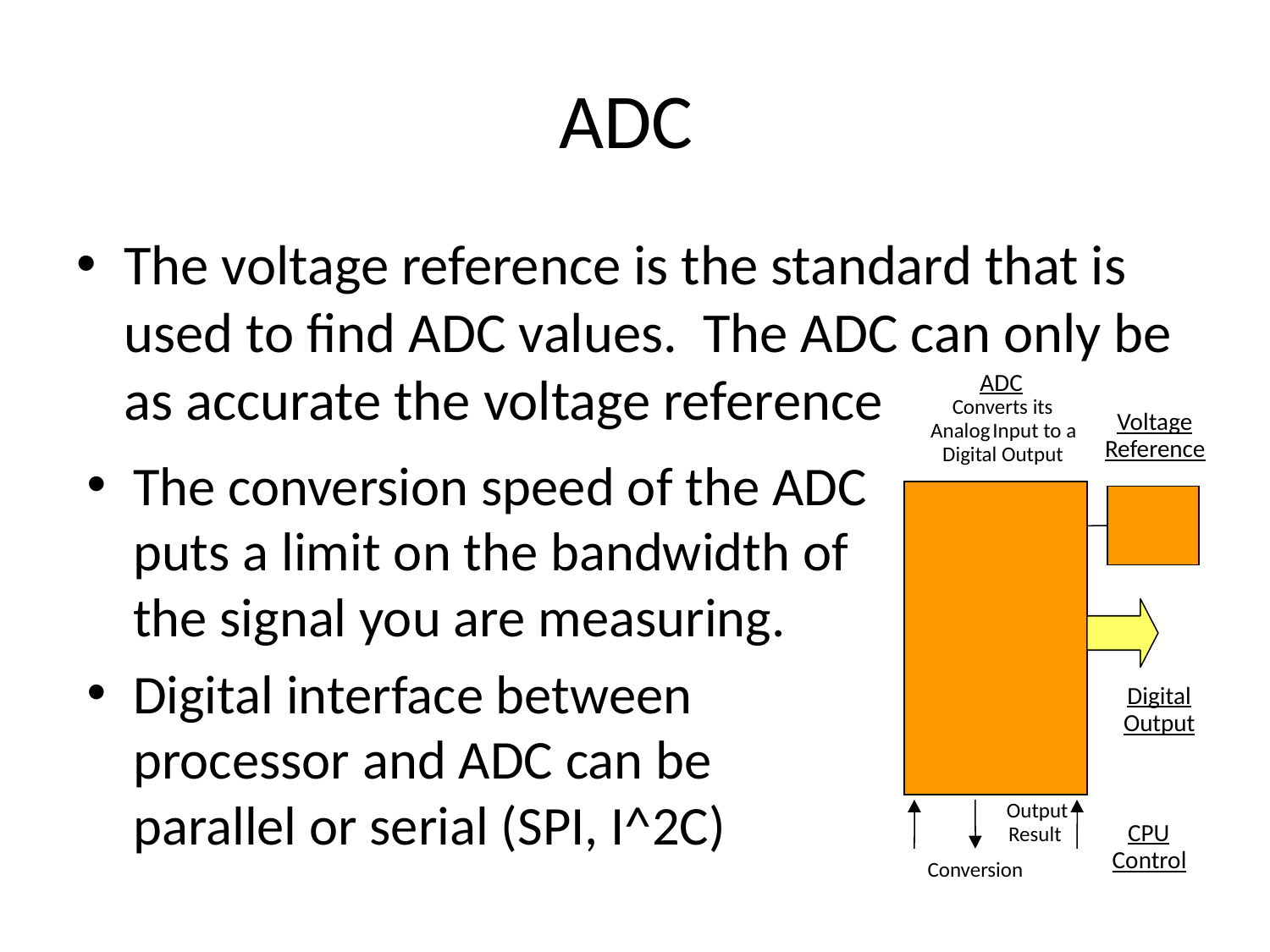

# ADC
The voltage reference is the standard that is used to find ADC values.  The ADC can only be as accurate the voltage reference

ADC
Converts its

Voltage
Analog
Input to a
Reference
Digital Output
The conversion speed of the ADC puts a limit on the bandwidth of the signal you are measuring.
Digital interface between processor and ADC can be parallel or serial (SPI, I^2C)

Digital
Output

Output

CPU
Result
Control
Conversion